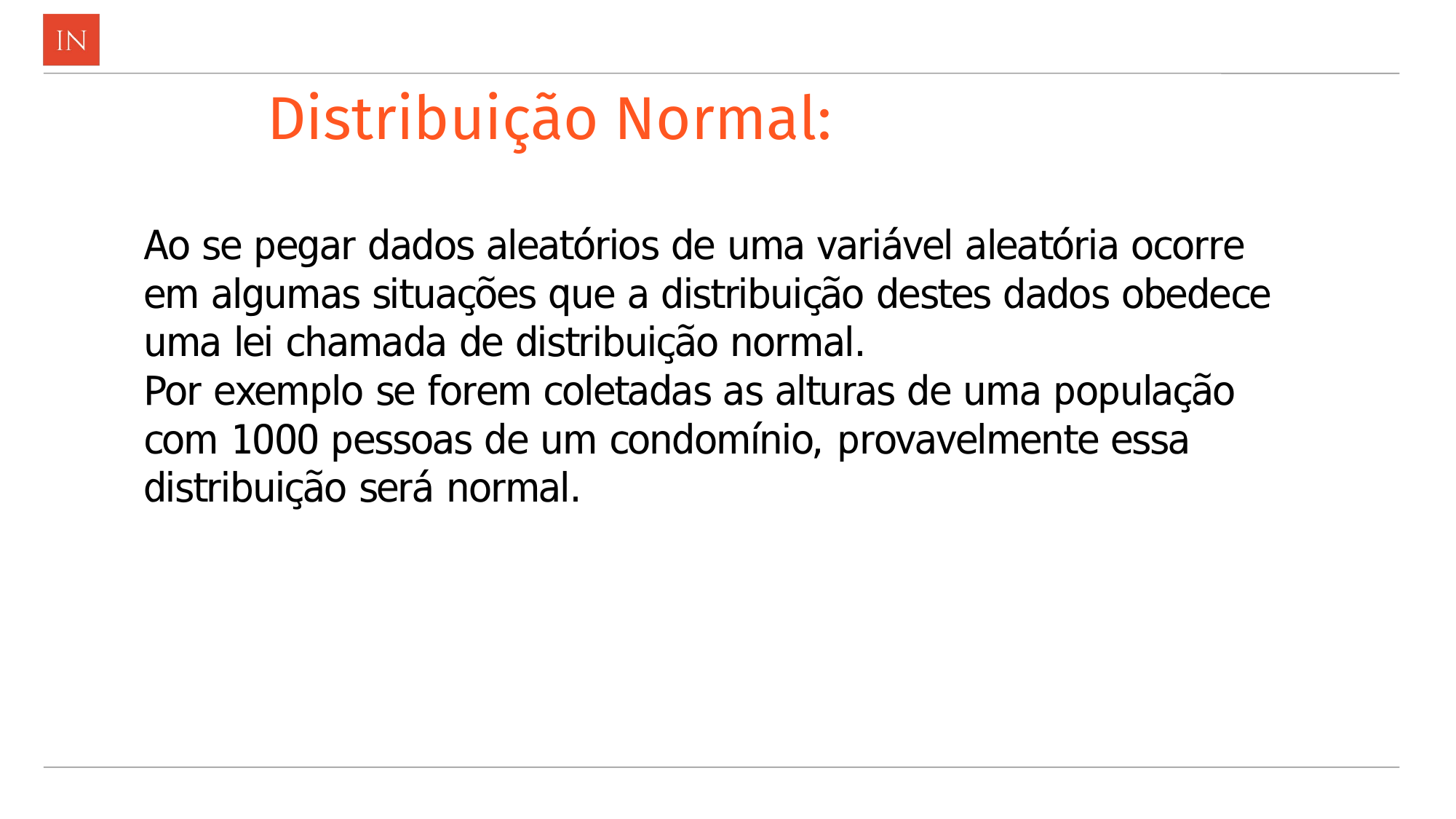

# Distribuição Normal:
Ao se pegar dados aleatórios de uma variável aleatória ocorre em algumas situações que a distribuição destes dados obedece uma lei chamada de distribuição normal.
Por exemplo se forem coletadas as alturas de uma população com 1000 pessoas de um condomínio, provavelmente essa distribuição será normal.